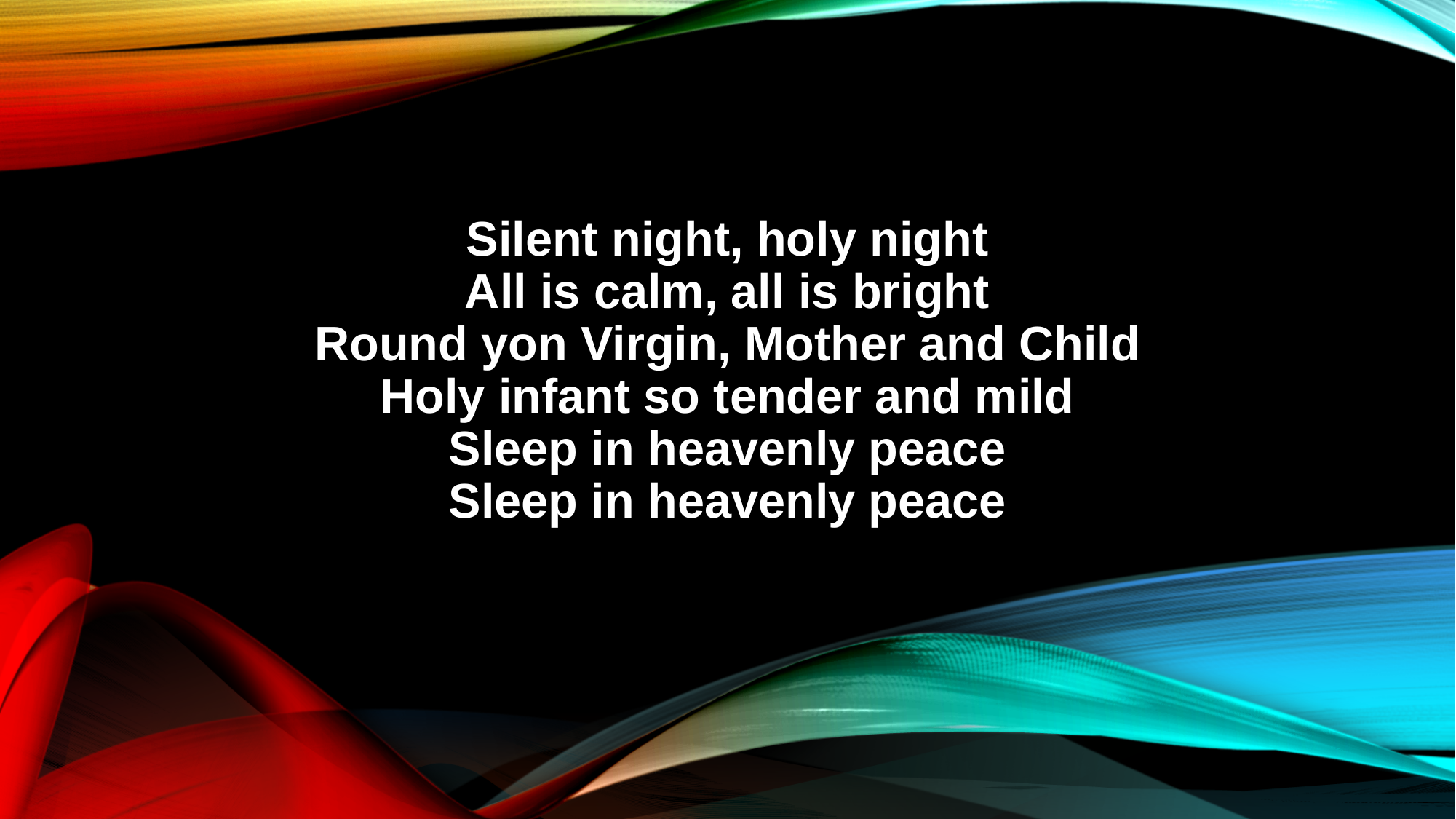

Silent night, holy night
All is calm, all is bright
Round yon Virgin, Mother and Child
Holy infant so tender and mild
Sleep in heavenly peace
Sleep in heavenly peace